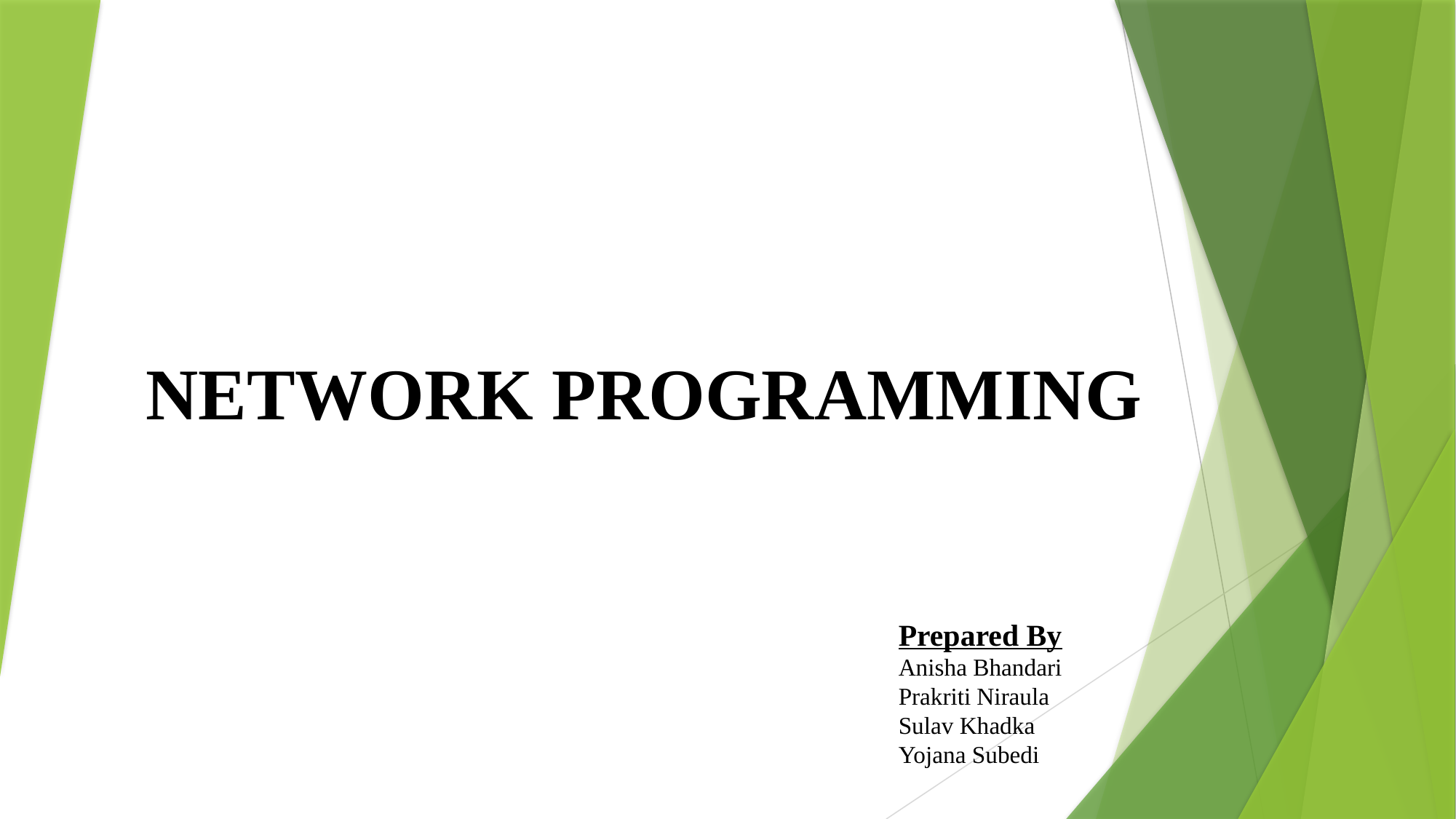

NETWORK PROGRAMMING
Prepared By
Anisha Bhandari
Prakriti Niraula
Sulav Khadka
Yojana Subedi